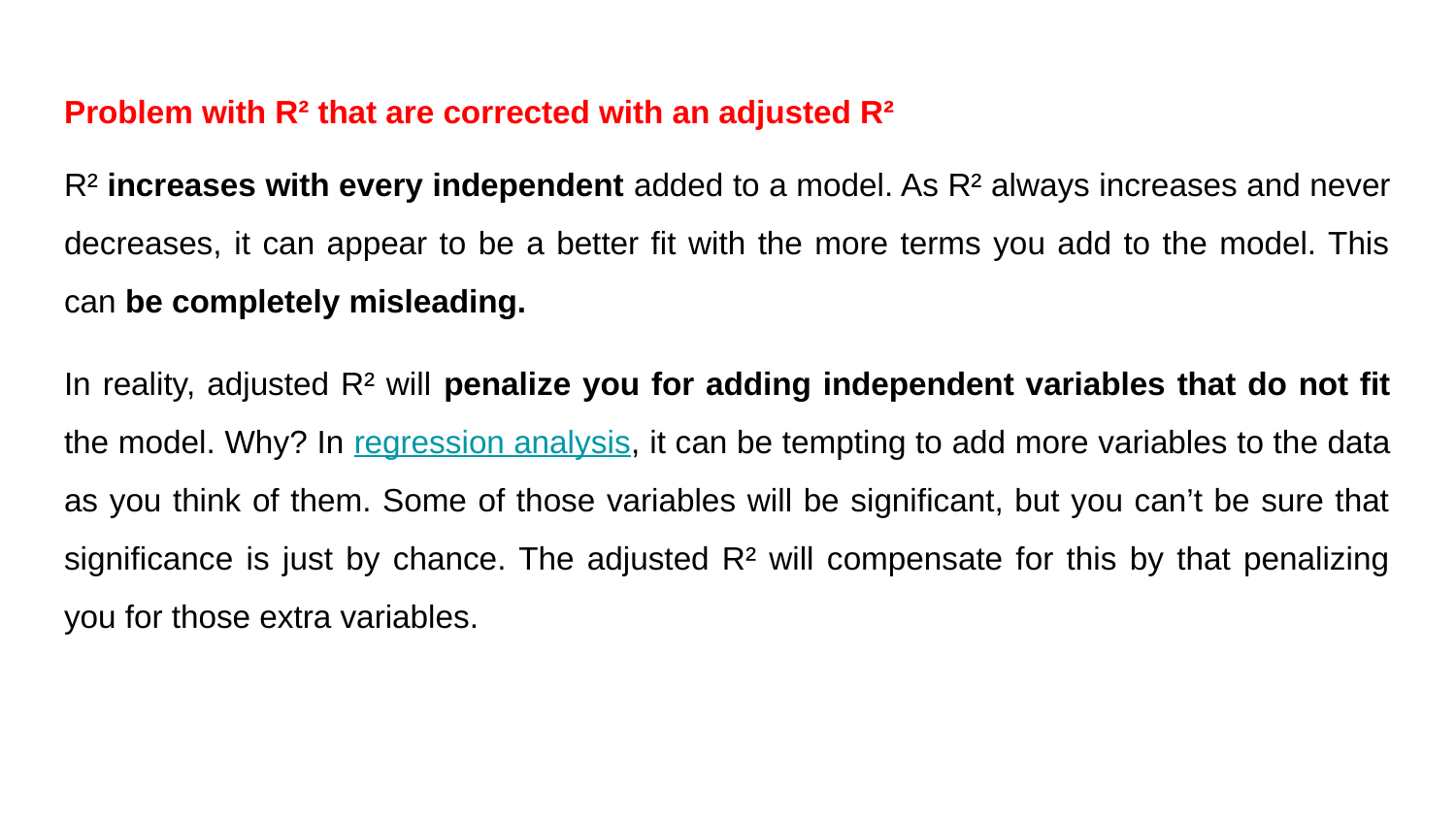

# Problem with R² that are corrected with an adjusted R²

R² increases with every independent added to a model. As R² always increases and never decreases, it can appear to be a better fit with the more terms you add to the model. This can be completely misleading.
In reality, adjusted R² will penalize you for adding independent variables that do not fit the model. Why? In regression analysis, it can be tempting to add more variables to the data as you think of them. Some of those variables will be significant, but you can’t be sure that significance is just by chance. The adjusted R² will compensate for this by that penalizing you for those extra variables.